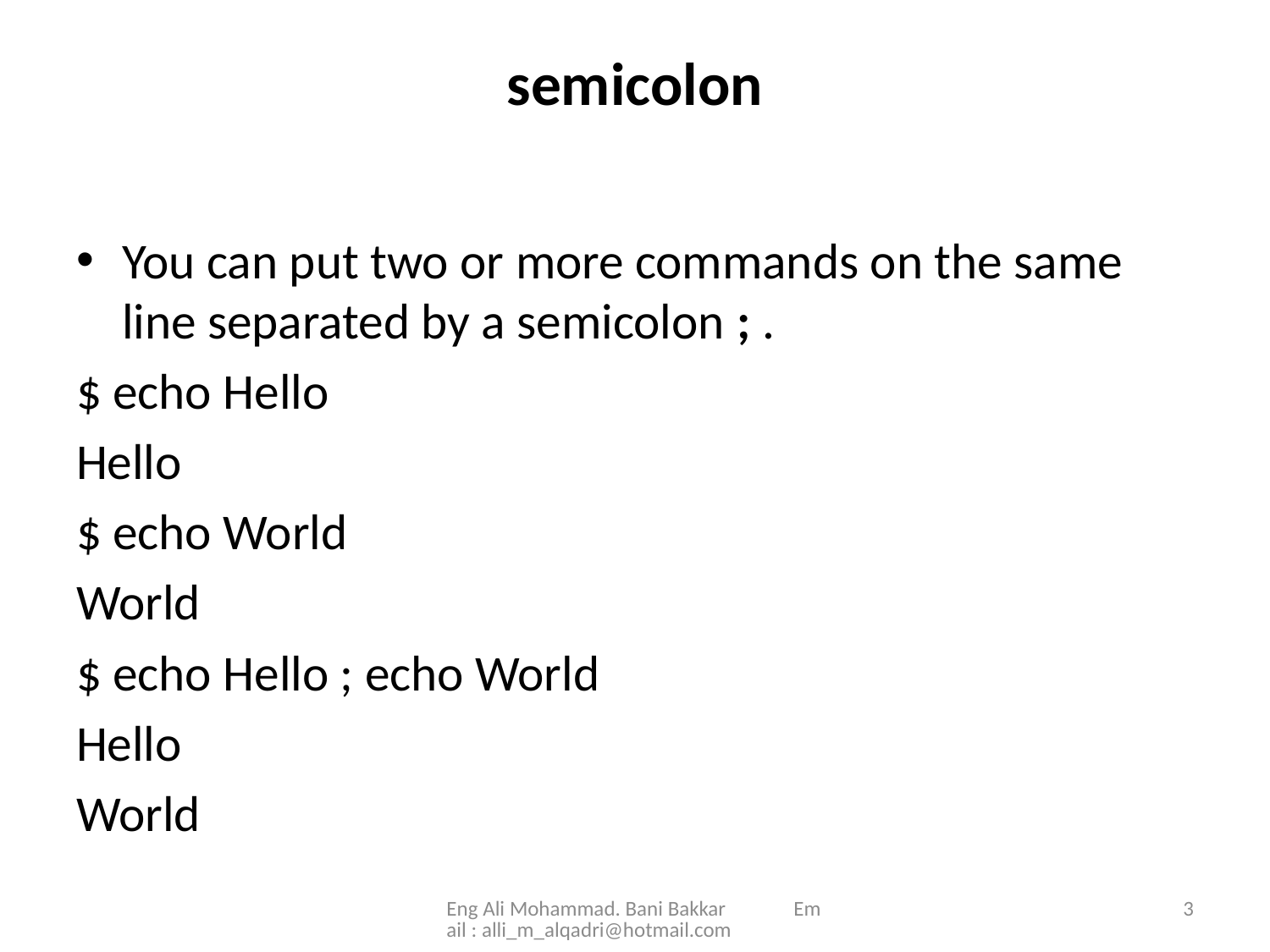

# semicolon
You can put two or more commands on the same line separated by a semicolon ; .
$ echo Hello
Hello
$ echo World
World
$ echo Hello ; echo World
Hello
World

Eng Ali Mohammad. Bani Bakkar              Email : alli_m_alqadri@hotmail.com
3